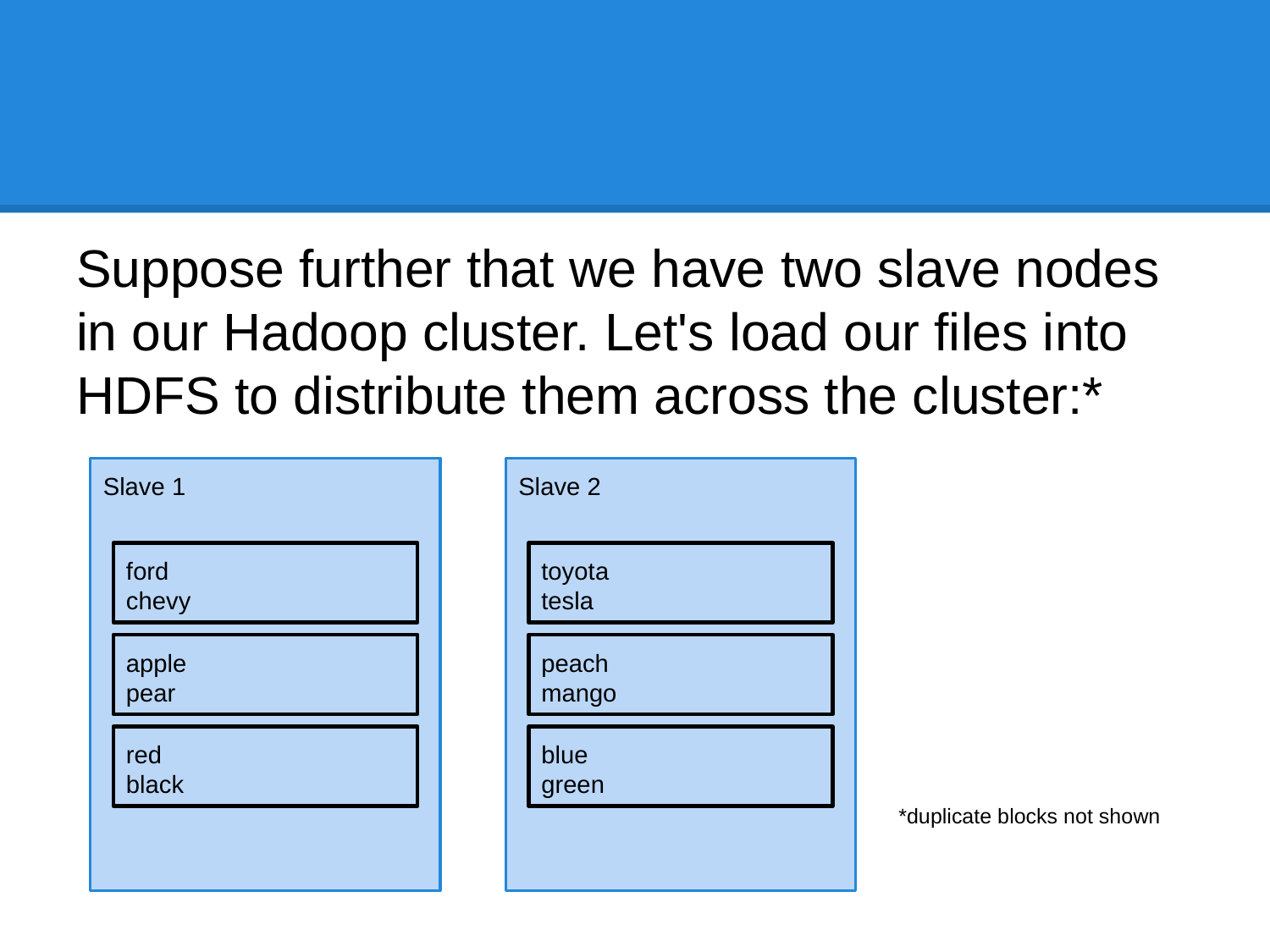

#
Suppose further that we have two slave nodes in our Hadoop cluster. Let's load our files into HDFS to distribute them across the cluster:*
Slave 1
Slave 2
ford
chevy
toyota
tesla
apple
pear
peach
mango
red
black
blue
green
*duplicate blocks not shown